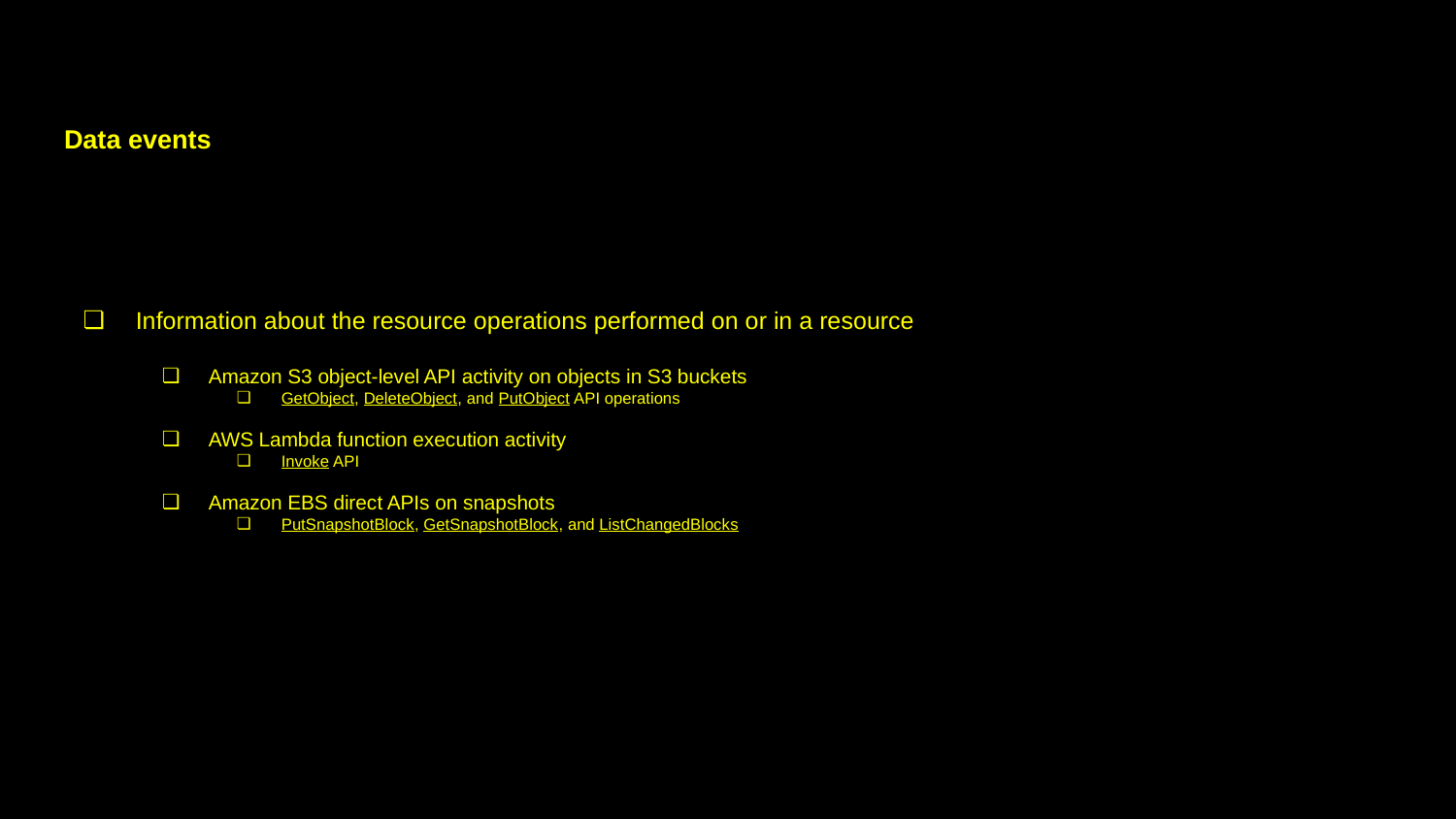

Data events

Information about the resource operations performed on or in a resource

Amazon S3 object-level API activity on objects in S3 buckets
GetObject, DeleteObject, and PutObject API operations

AWS Lambda function execution activity
Invoke API

Amazon EBS direct APIs on snapshots
PutSnapshotBlock, GetSnapshotBlock, and ListChangedBlocks